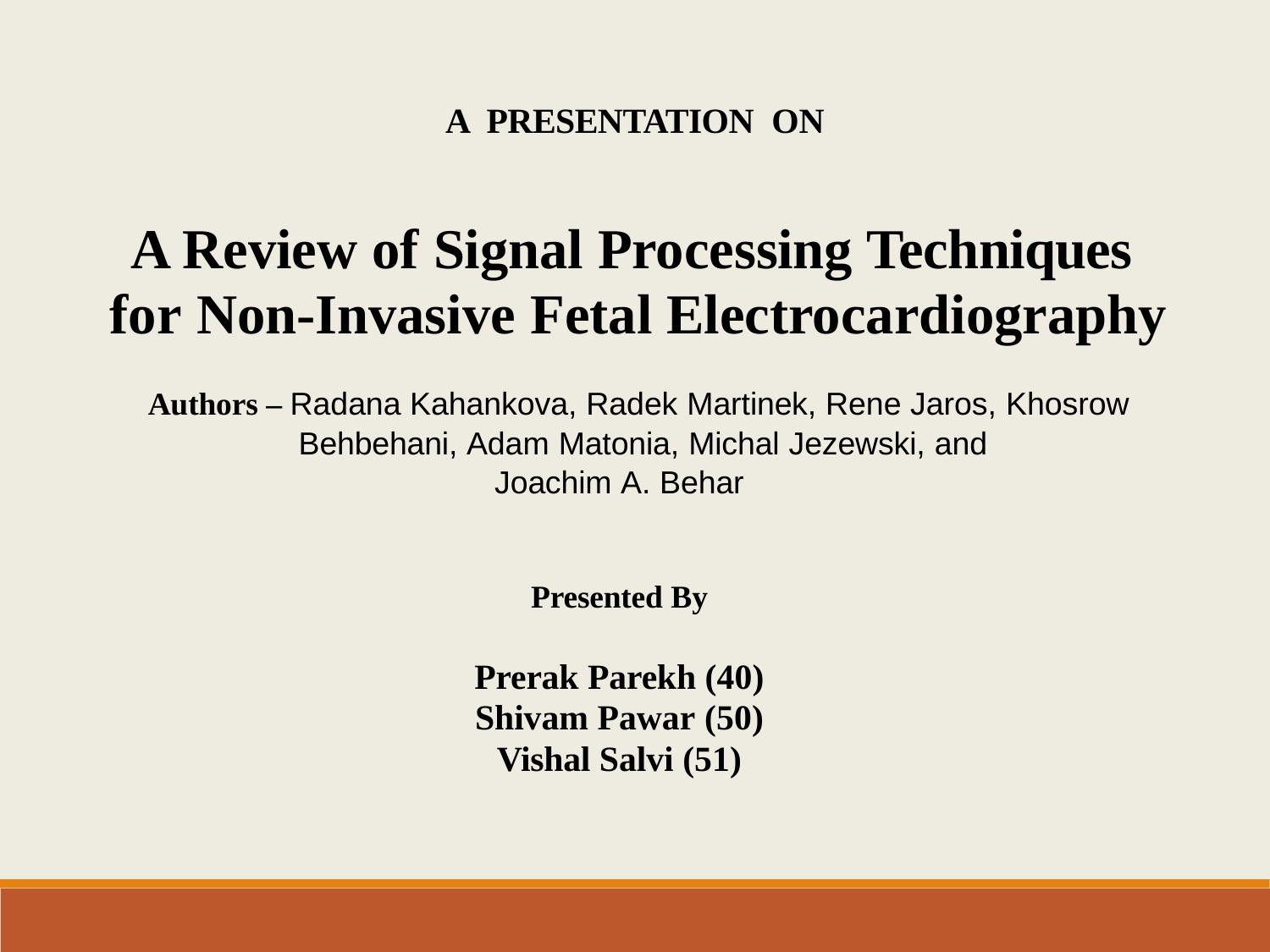

# A PRESENTATION ON
A Review of Signal Processing Techniques  for Non-Invasive Fetal Electrocardiography
Authors – Radana Kahankova, Radek Martinek, Rene Jaros, Khosrow  Behbehani, Adam Matonia, Michal Jezewski, and
Joachim A. Behar

Presented By

Prerak Parekh (40)
Shivam Pawar (50)
Vishal Salvi (51)